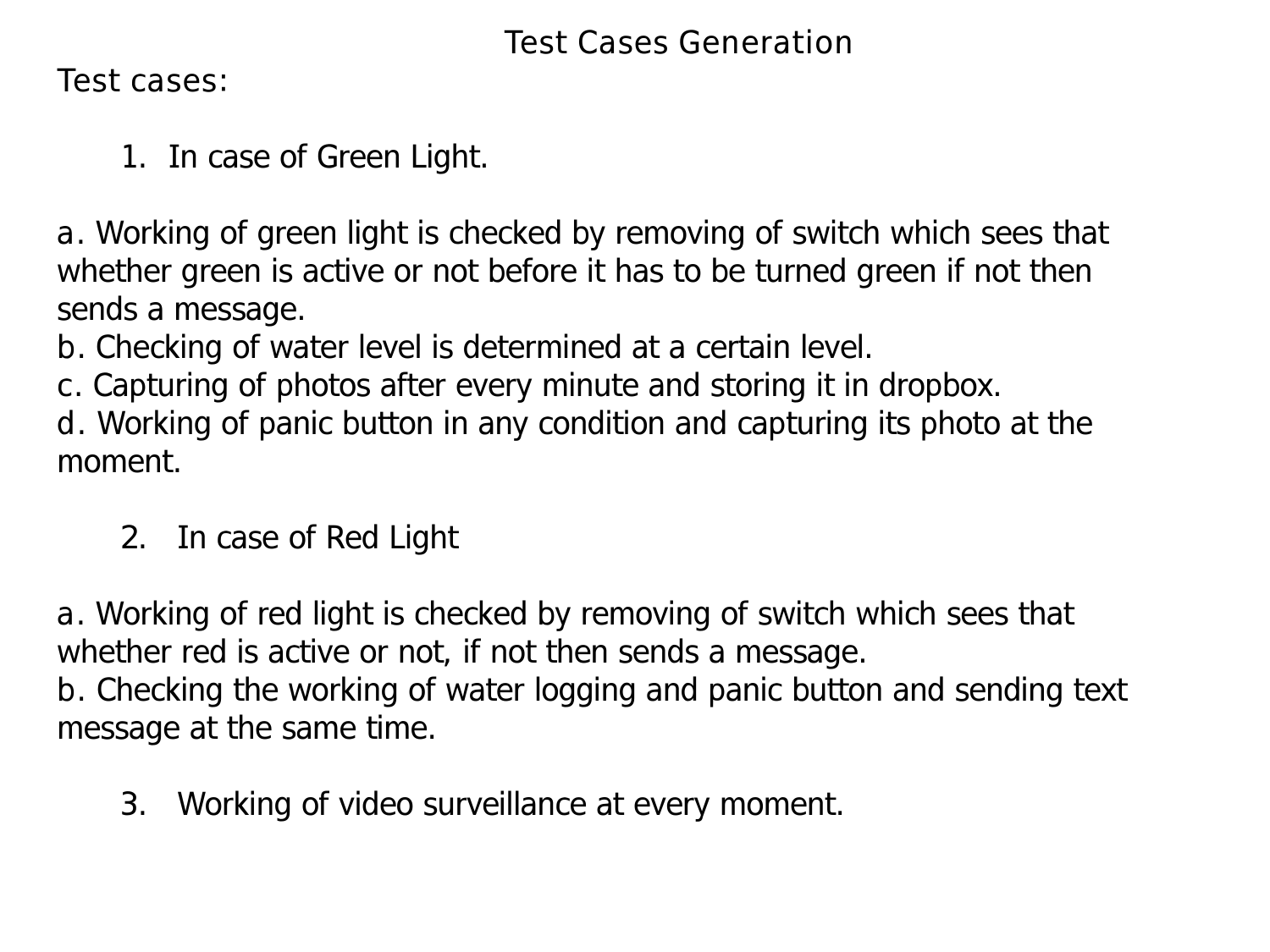

Test Cases Generation
Test cases:

In case of Green Light.

a. Working of green light is checked by removing of switch which sees that whether green is active or not before it has to be turned green if not then sends a message.
b. Checking of water level is determined at a certain level.
c. Capturing of photos after every minute and storing it in dropbox.
d. Working of panic button in any condition and capturing its photo at the moment.

2.   In case of Red Light

a. Working of red light is checked by removing of switch which sees that whether red is active or not, if not then sends a message.
b. Checking the working of water logging and panic button and sending text message at the same time.

3.   Working of video surveillance at every moment.